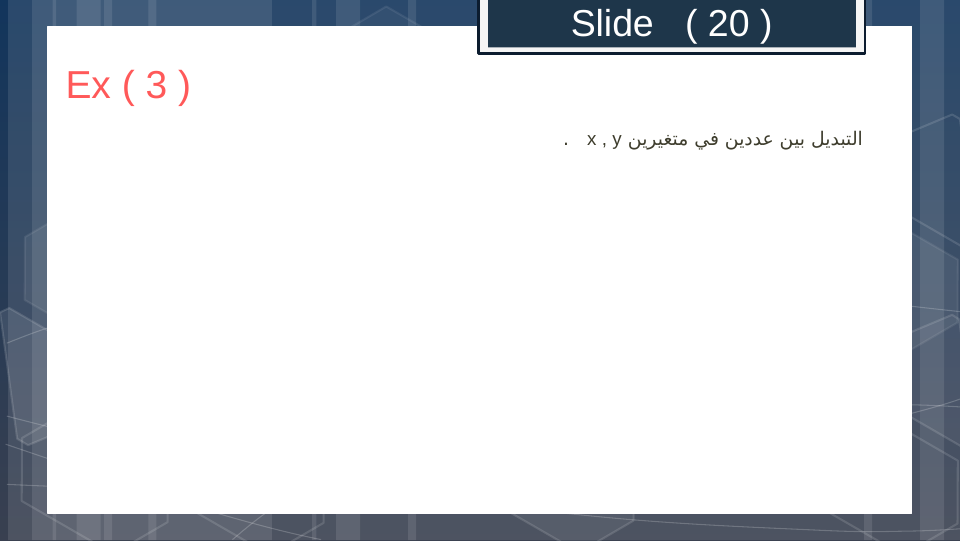

Slide   ( 20 )
# Ex ( 3 )
التبديل بين عددين في متغيرين x , y   .